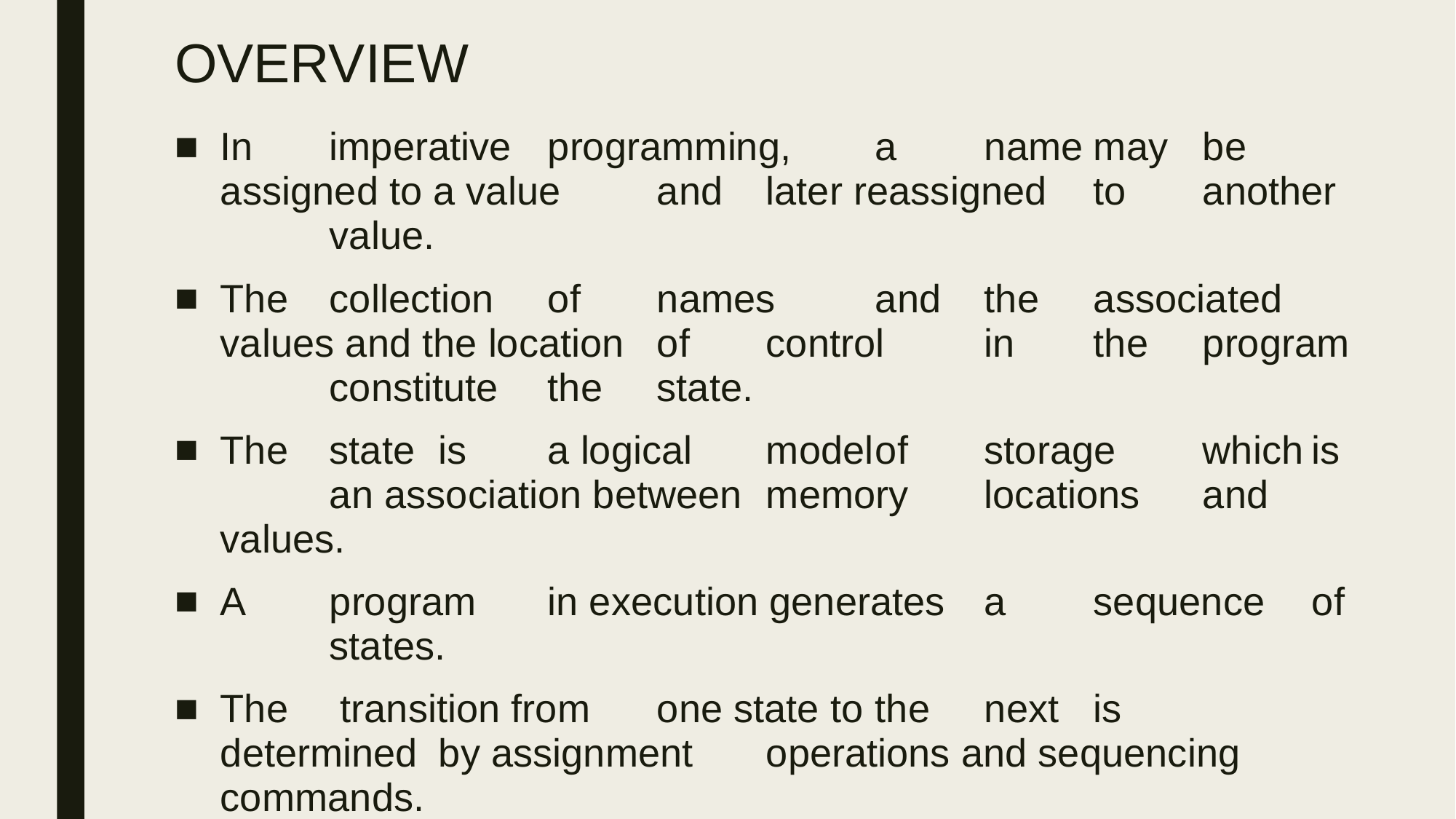

# OVERVIEW
In	imperative	programming,	a	name	may	be	assigned to a value	and	later reassigned	to	another	value.
The	collection	of	names	and	the	associated	values and the location	of	control	in	the	program	constitute	the	state.
The	state	is	a logical	model	of	storage	which	is	an association between	memory	locations	and values.
A	program	in execution generates	a	sequence	of	states.
The	 transition from	one state to	the	next	is	determined	by assignment	operations and sequencing	commands.